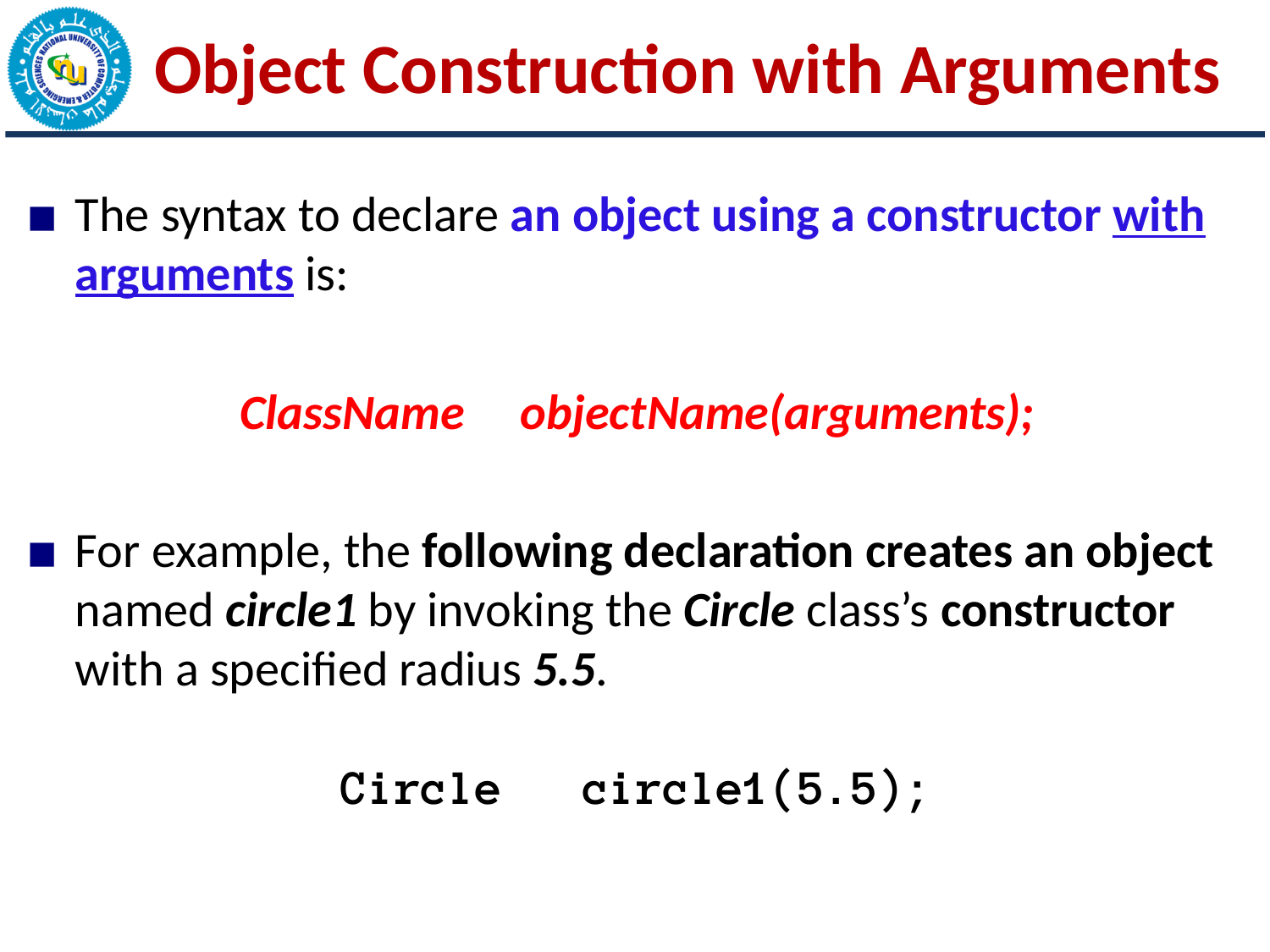

Object Construction with Arguments

The syntax to declare an object using a constructor with arguments is:

ClassName     objectName(arguments);

For example, the following declaration creates an object named circle1 by invoking the Circle class’s constructor with a specified radius 5.5.

Circle   circle1(5.5);